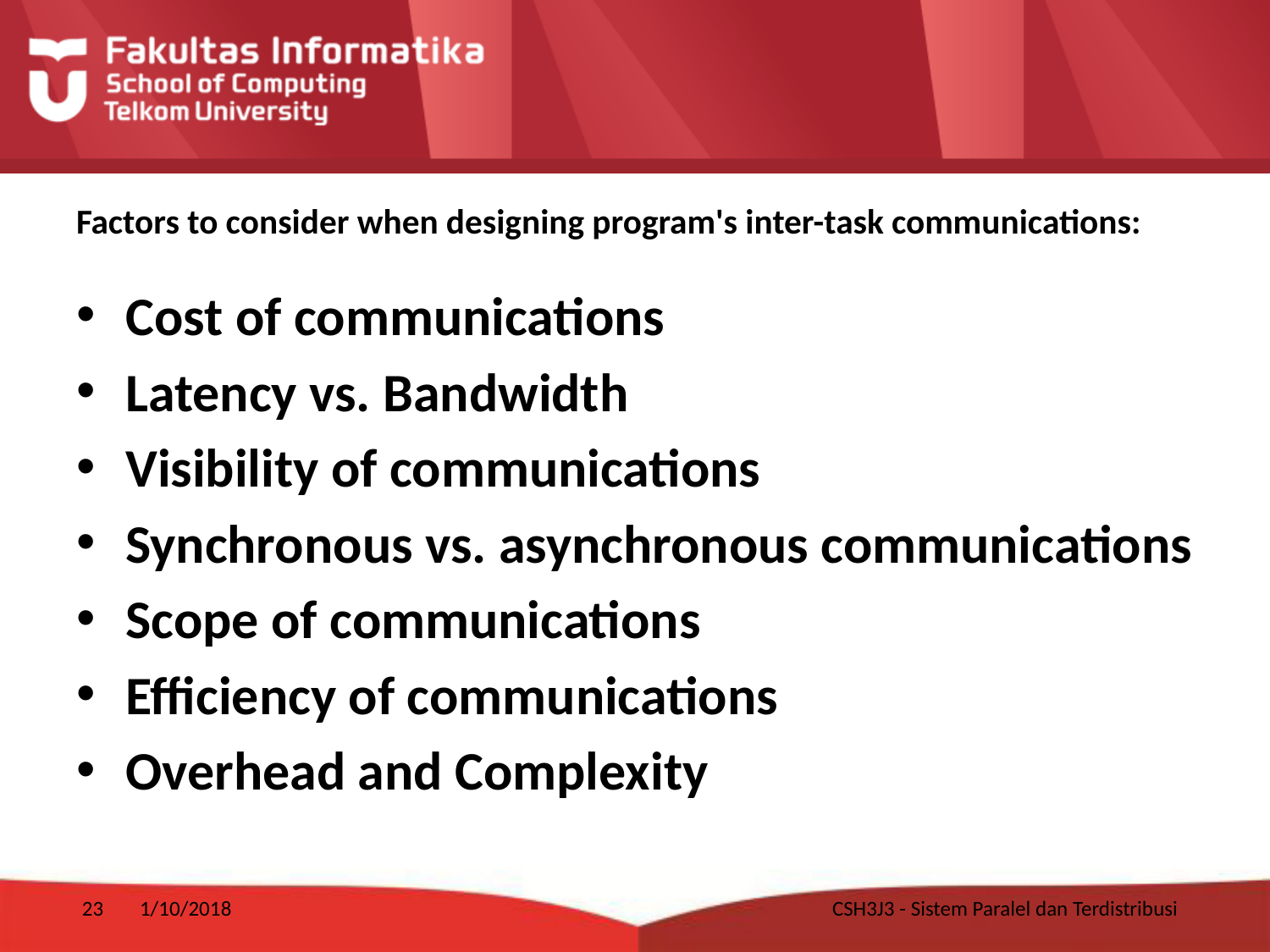

# Factors to consider when designing program's inter-task communications:
Cost of communications
Latency vs. Bandwidth
Visibility of communications
Synchronous vs. asynchronous communications
Scope of communications
Efficiency of communications
Overhead and Complexity
23
1/10/2018
CSH3J3 - Sistem Paralel dan Terdistribusi